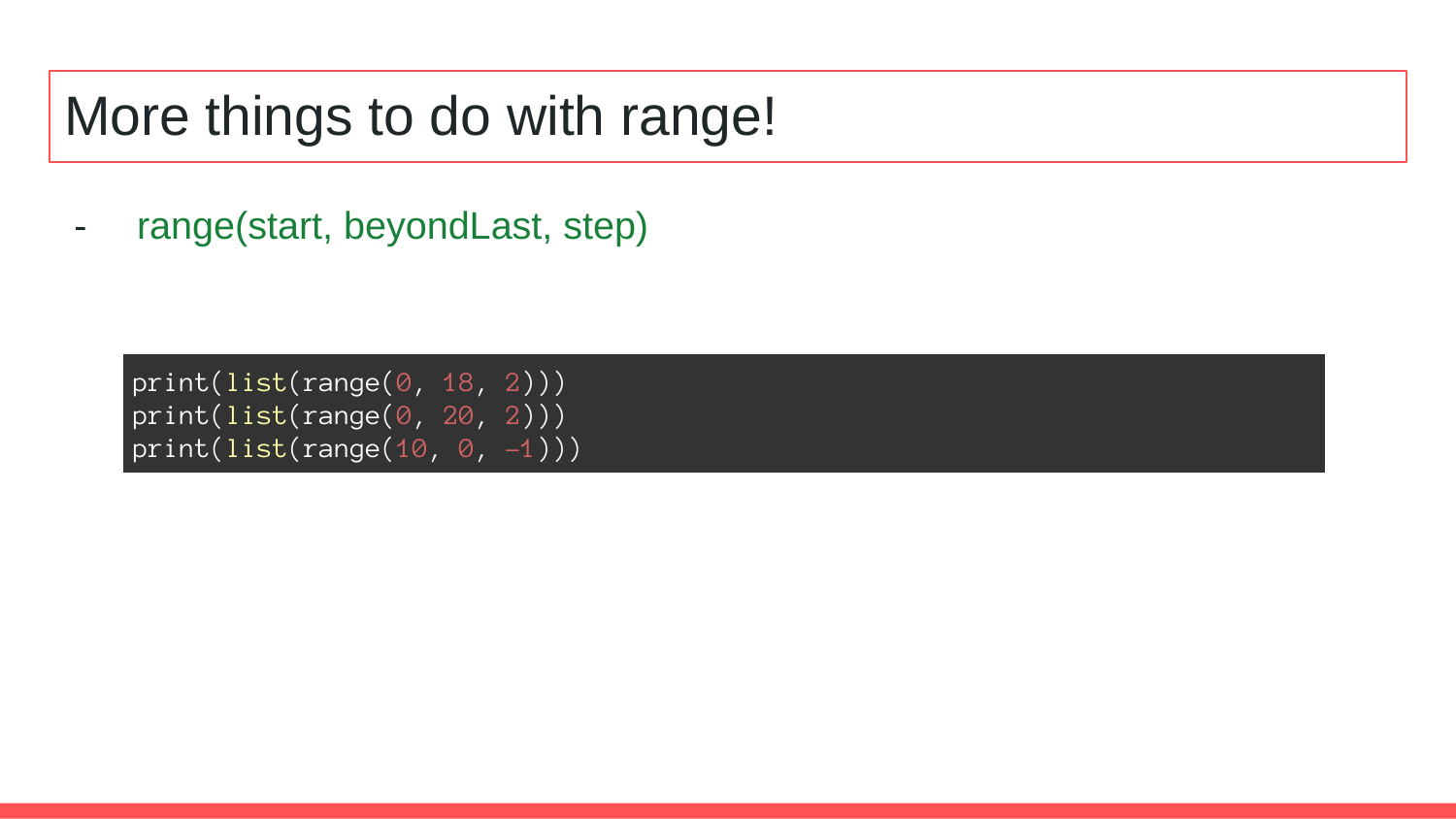

# More things to do with range!
range(start, beyondLast, step)
| print(list(range(0, 18, 2))) print(list(range(0, 20, 2))) print(list(range(10, 0, -1))) |
| --- |